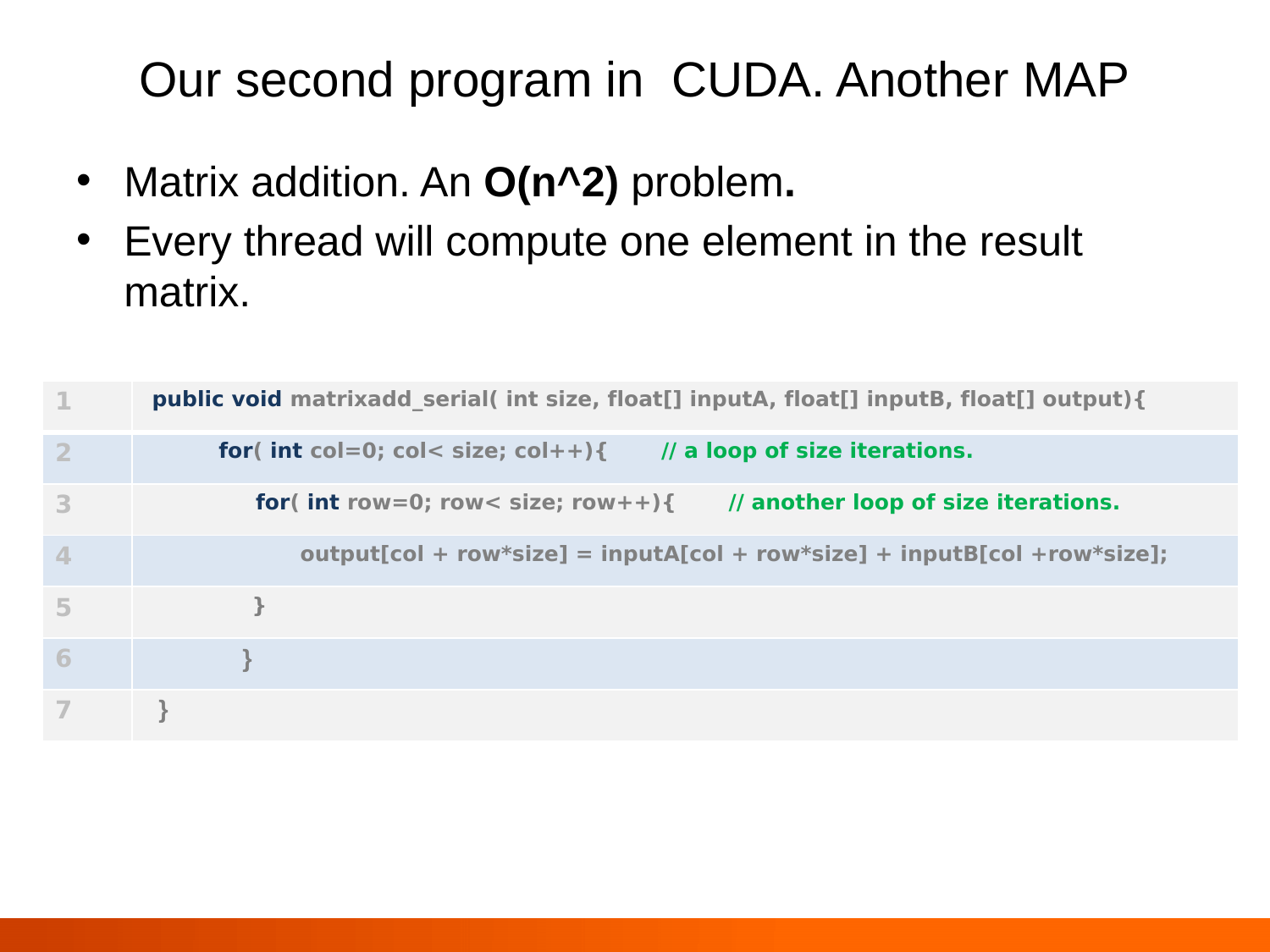

# Our second program in  CUDA. Another MAP
Matrix addition. An O(n^2) problem.
Every thread will compute one element in the result matrix.
| 1 | public void matrixadd\_serial( int size, float[] inputA, float[] inputB, float[] output){ |
| --- | --- |
| 2 | for( int col=0; col< size; col++){ // a loop of size iterations. |
| 3 | for( int row=0; row< size; row++){ // another loop of size iterations. |
| 4 | output[col + row\*size] = inputA[col + row\*size] + inputB[col +row\*size]; |
| 5 | } |
| 6 | } |
| 7 | } |